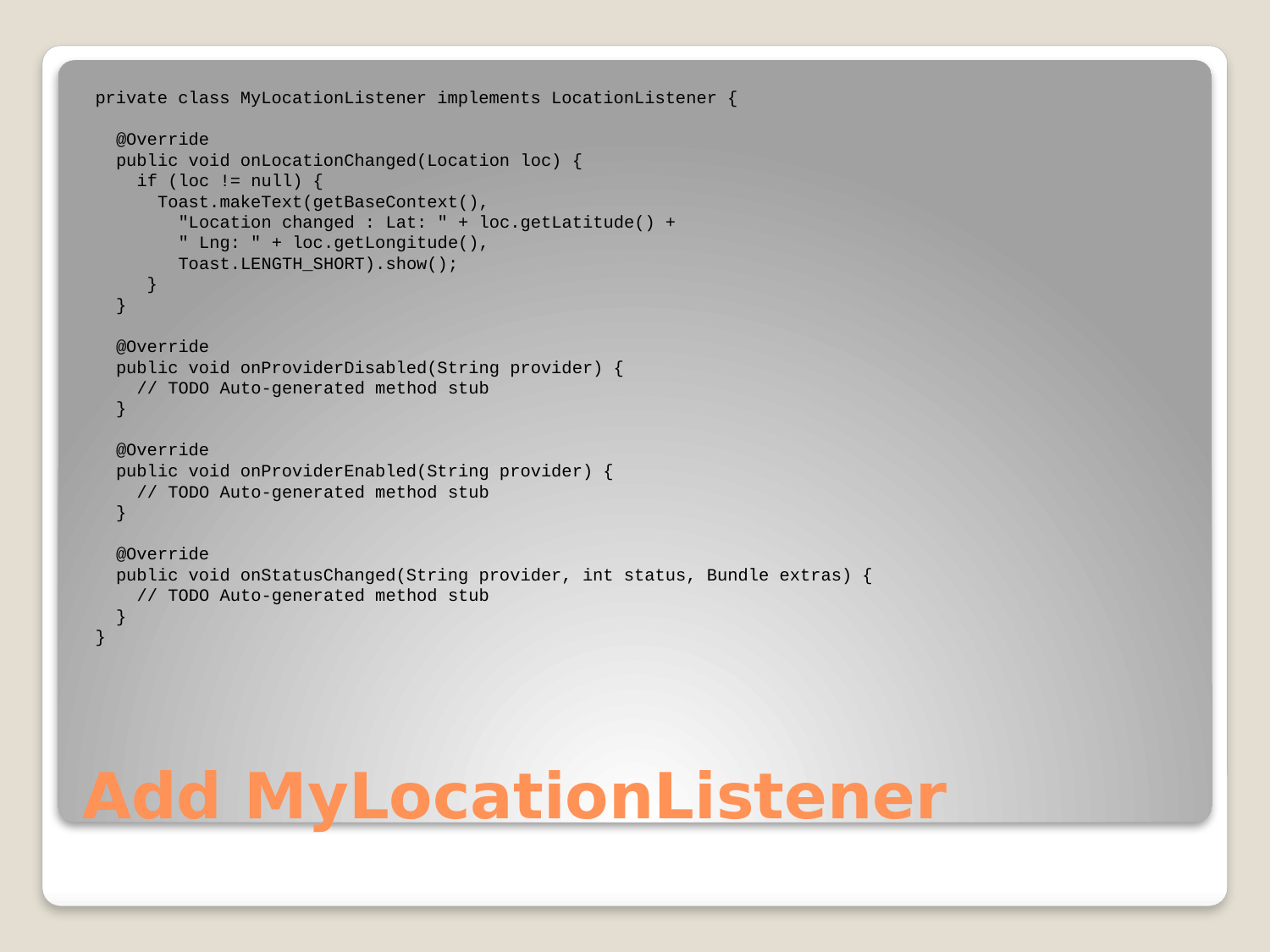

private class MyLocationListener implements LocationListener {

  @Override
  public void onLocationChanged(Location loc) {
    if (loc != null) {
      Toast.makeText(getBaseContext(),
        "Location changed : Lat: " + loc.getLatitude() +
        " Lng: " + loc.getLongitude(),
        Toast.LENGTH_SHORT).show();
     }
  }

  @Override
  public void onProviderDisabled(String provider) {
    // TODO Auto-generated method stub
  }

  @Override
  public void onProviderEnabled(String provider) {
    // TODO Auto-generated method stub
  }

  @Override
  public void onStatusChanged(String provider, int status, Bundle extras) {
    // TODO Auto-generated method stub
  }
}
# Add MyLocationListener